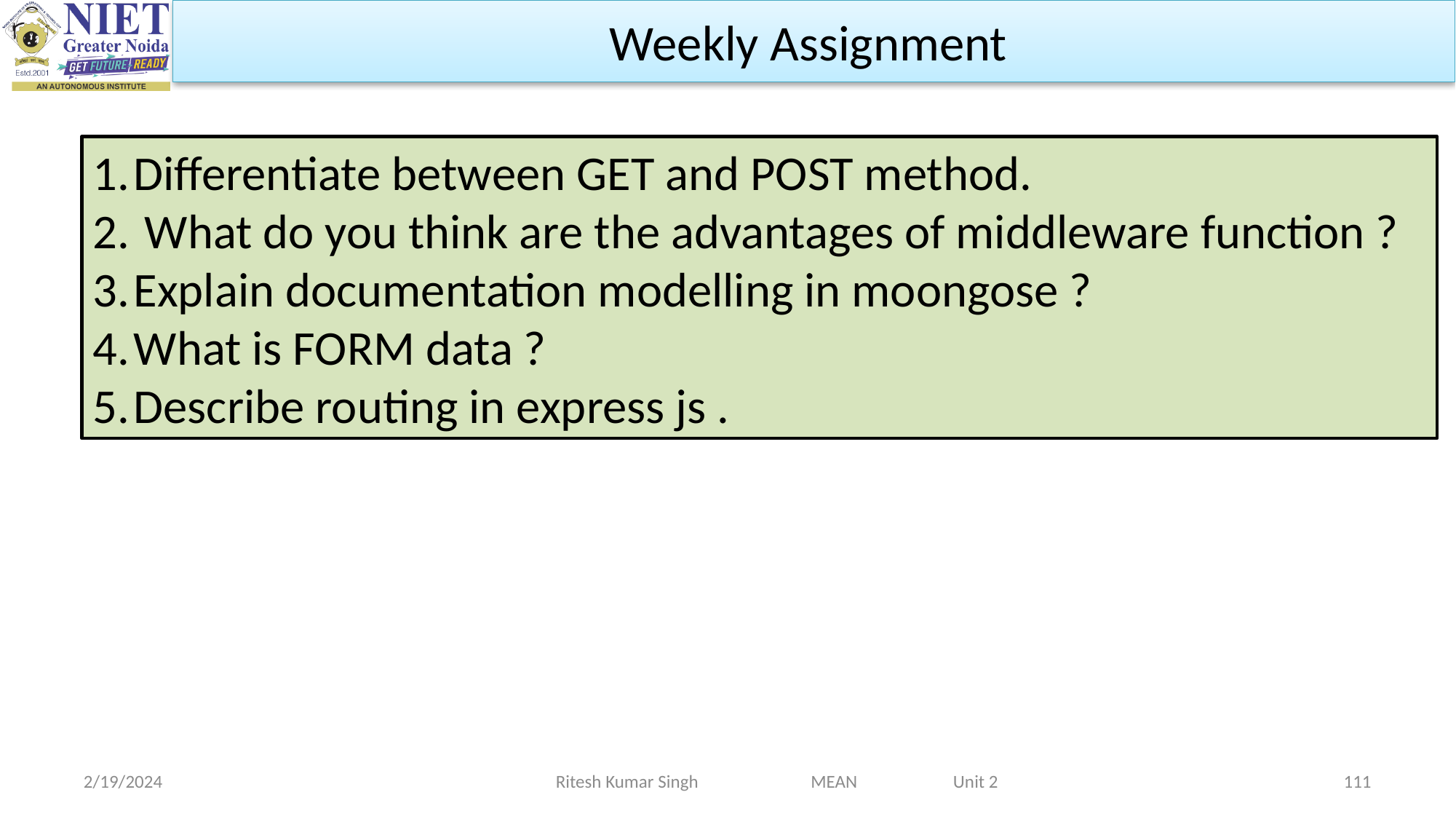

Weekly Assignment
Differentiate between GET and POST method.
 What do you think are the advantages of middleware function ?
Explain documentation modelling in moongose ?
What is FORM data ?
Describe routing in express js .

Ritesh Kumar Singh                           MEAN                       Unit 2
2/19/2024
111